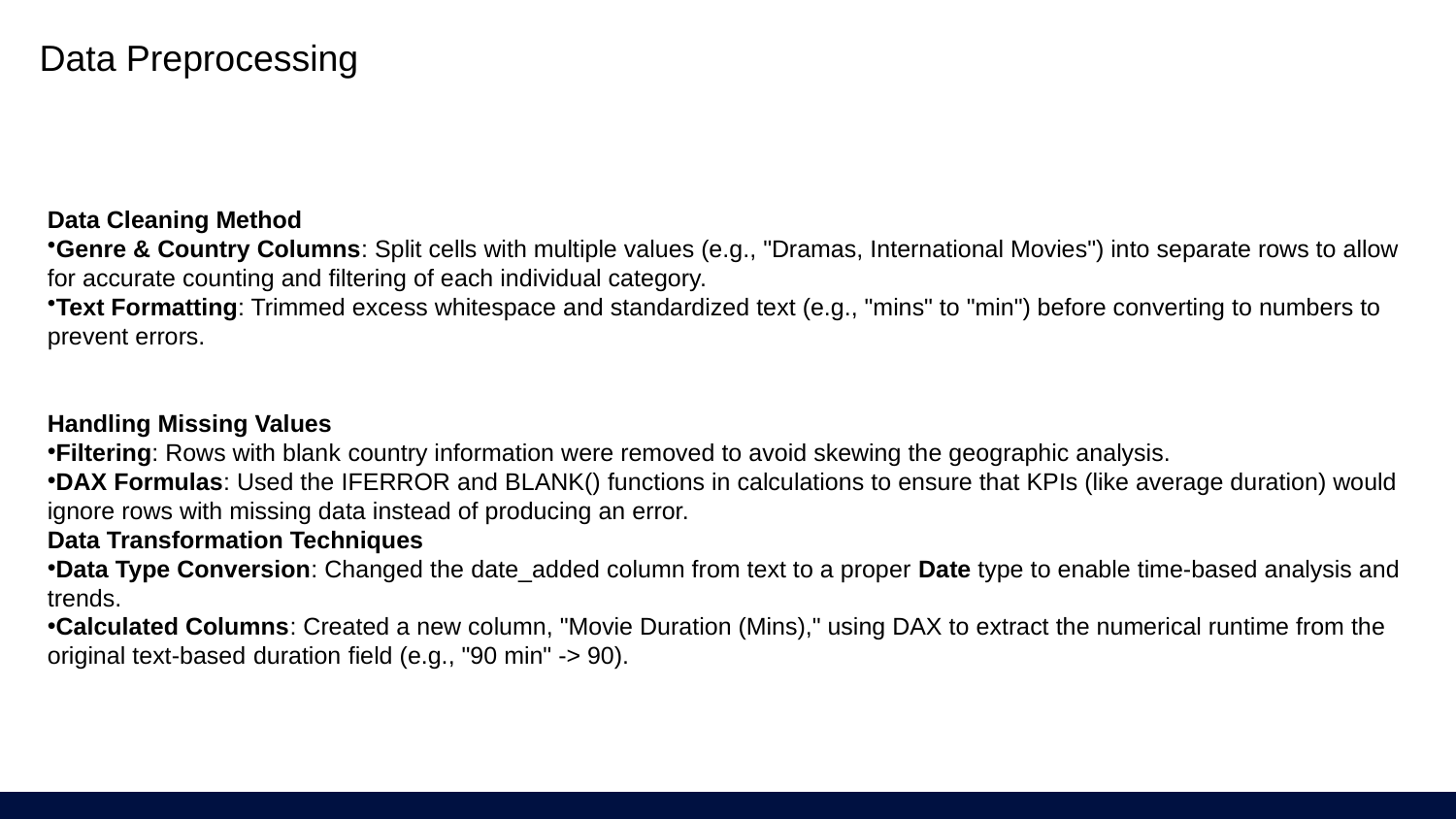

Data Preprocessing
Data Cleaning Method
Genre & Country Columns: Split cells with multiple values (e.g., "Dramas, International Movies") into separate rows to allow for accurate counting and filtering of each individual category.
Text Formatting: Trimmed excess whitespace and standardized text (e.g., "mins" to "min") before converting to numbers to prevent errors.

Handling Missing Values
Filtering: Rows with blank country information were removed to avoid skewing the geographic analysis.
DAX Formulas: Used the IFERROR and BLANK() functions in calculations to ensure that KPIs (like average duration) would ignore rows with missing data instead of producing an error.
Data Transformation Techniques
Data Type Conversion: Changed the date_added column from text to a proper Date type to enable time-based analysis and trends.
Calculated Columns: Created a new column, "Movie Duration (Mins)," using DAX to extract the numerical runtime from the original text-based duration field (e.g., "90 min" -> 90).